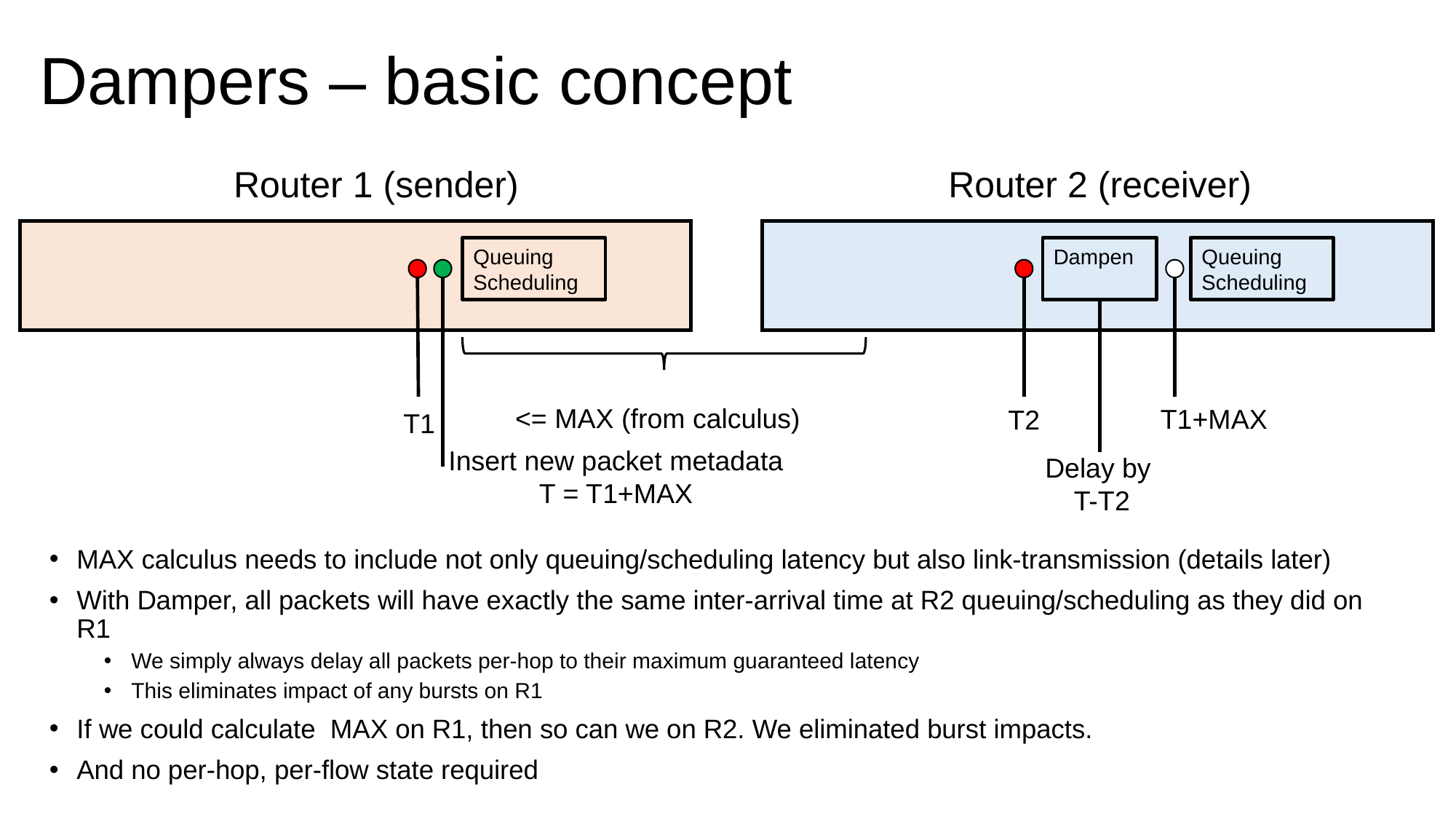

# Dampers – basic concept

Router 1 (sender)
Router 2 (receiver)

Dampen

Queuing
Scheduling

Queuing
Scheduling

<= MAX (from calculus)
T1+MAX
T2
T1
Insert new packet metadata
T = T1+MAX
Delay by
T-T2
MAX calculus needs to include not only queuing/scheduling latency but also link-transmission (details later)
With Damper, all packets will have exactly the same inter-arrival time at R2 queuing/scheduling as they did on R1
We simply always delay all packets per-hop to their maximum guaranteed latency
This eliminates impact of any bursts on R1
If we could calculate  MAX on R1, then so can we on R2. We eliminated burst impacts.
And no per-hop, per-flow state required